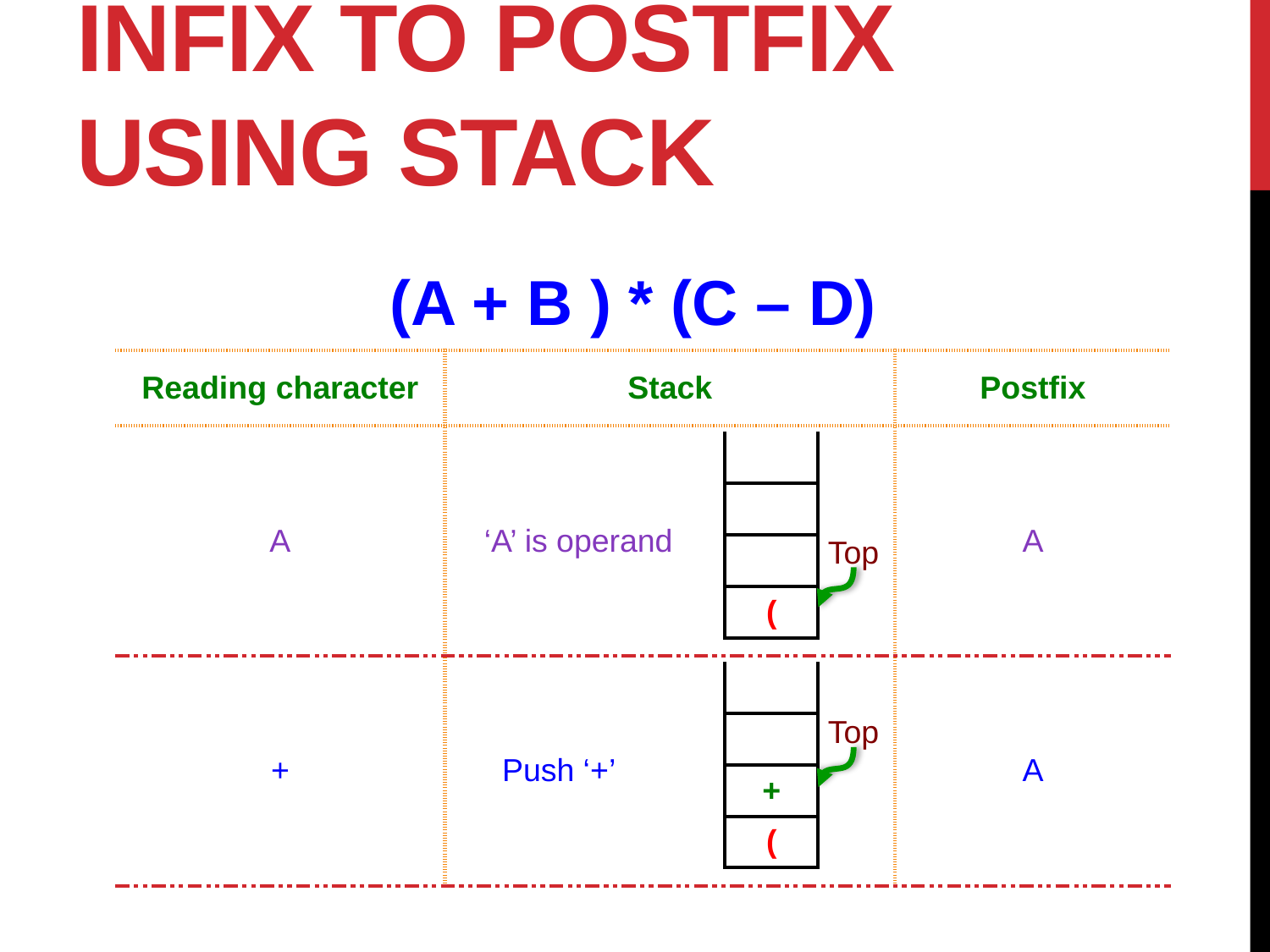

# Infix to Postfix using Stack
(A + B ) * (C – D)
| Reading character | Stack | Postfix |
| --- | --- | --- |
| A | ‘A’ is operand | A |
| + | Push ‘+’ | A |
|  |
| --- |
|  |
|  |
| ( |
Top
|  |
| --- |
|  |
| + |
| ( |
Top